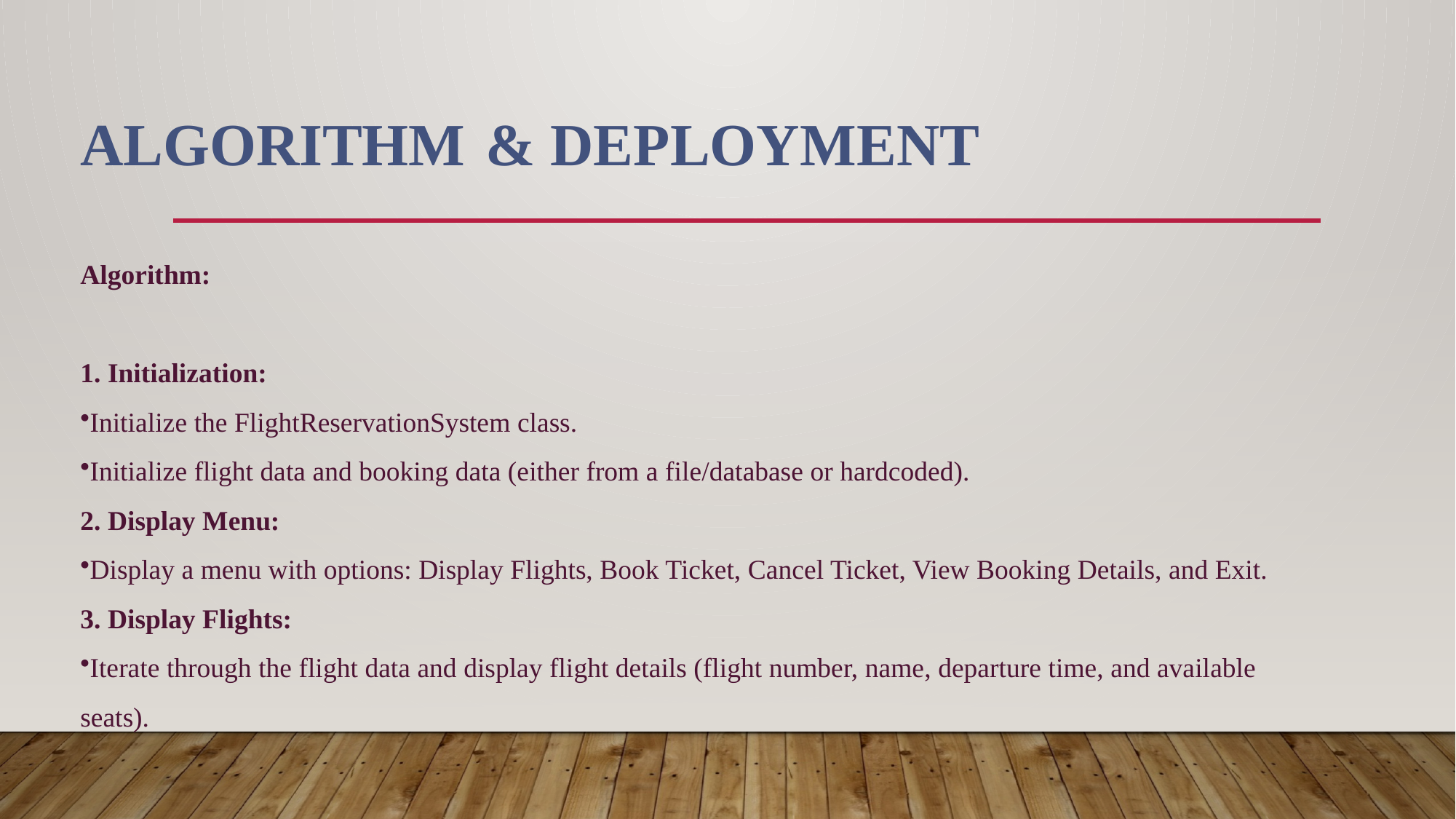

ALGORITHM & DEPLOYMENT
#
Algorithm:

1. Initialization:
Initialize the FlightReservationSystem class.
Initialize flight data and booking data (either from a file/database or hardcoded).
2. Display Menu:
Display a menu with options: Display Flights, Book Ticket, Cancel Ticket, View Booking Details, and Exit.
3. Display Flights:
Iterate through the flight data and display flight details (flight number, name, departure time, and available seats).